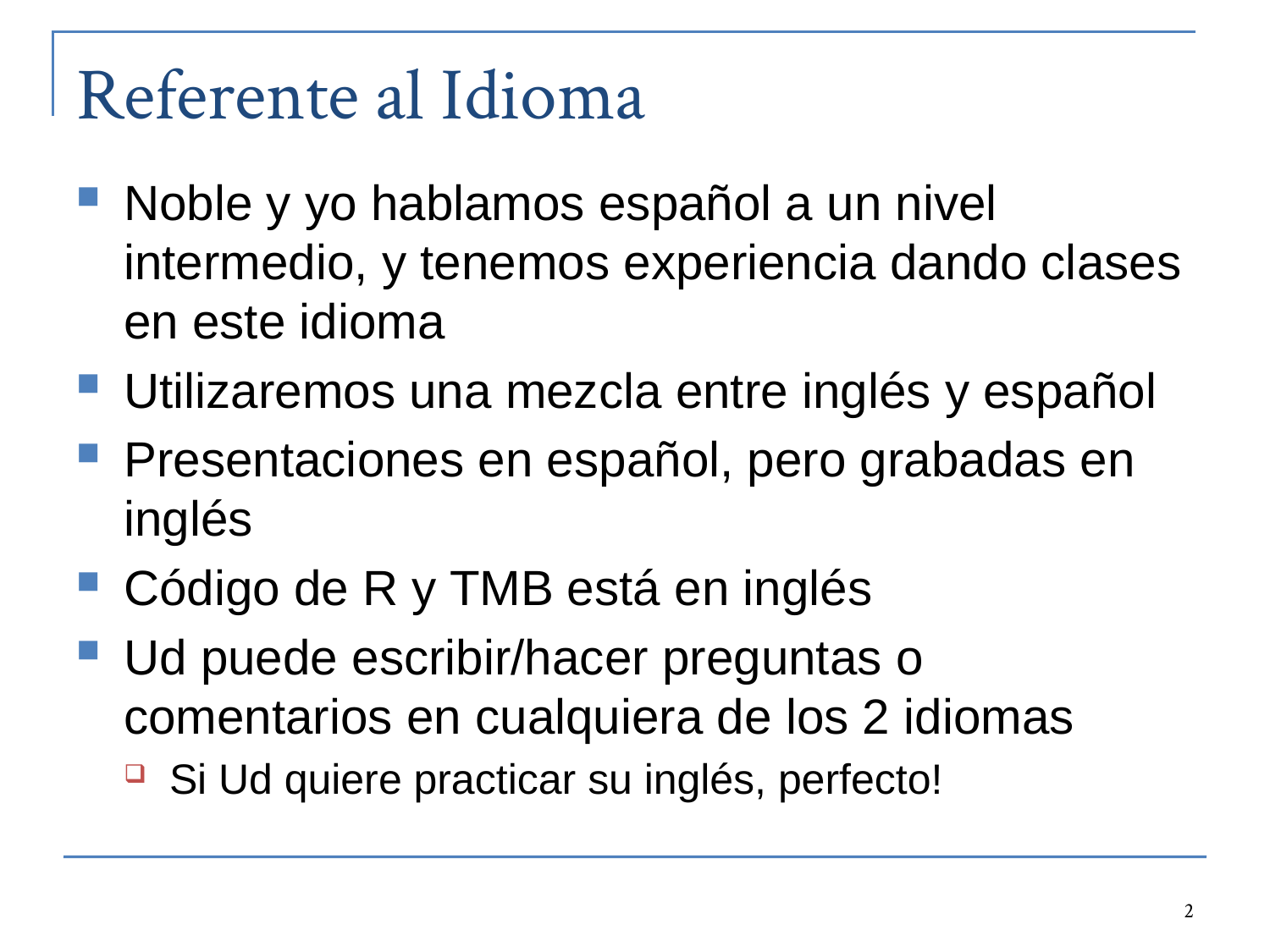

# Referente al Idioma
Noble y yo hablamos español a un nivel intermedio, y tenemos experiencia dando clases en este idioma
Utilizaremos una mezcla entre inglés y español
Presentaciones en español, pero grabadas en inglés
Código de R y TMB está en inglés
Ud puede escribir/hacer preguntas o comentarios en cualquiera de los 2 idiomas
Si Ud quiere practicar su inglés, perfecto!
2